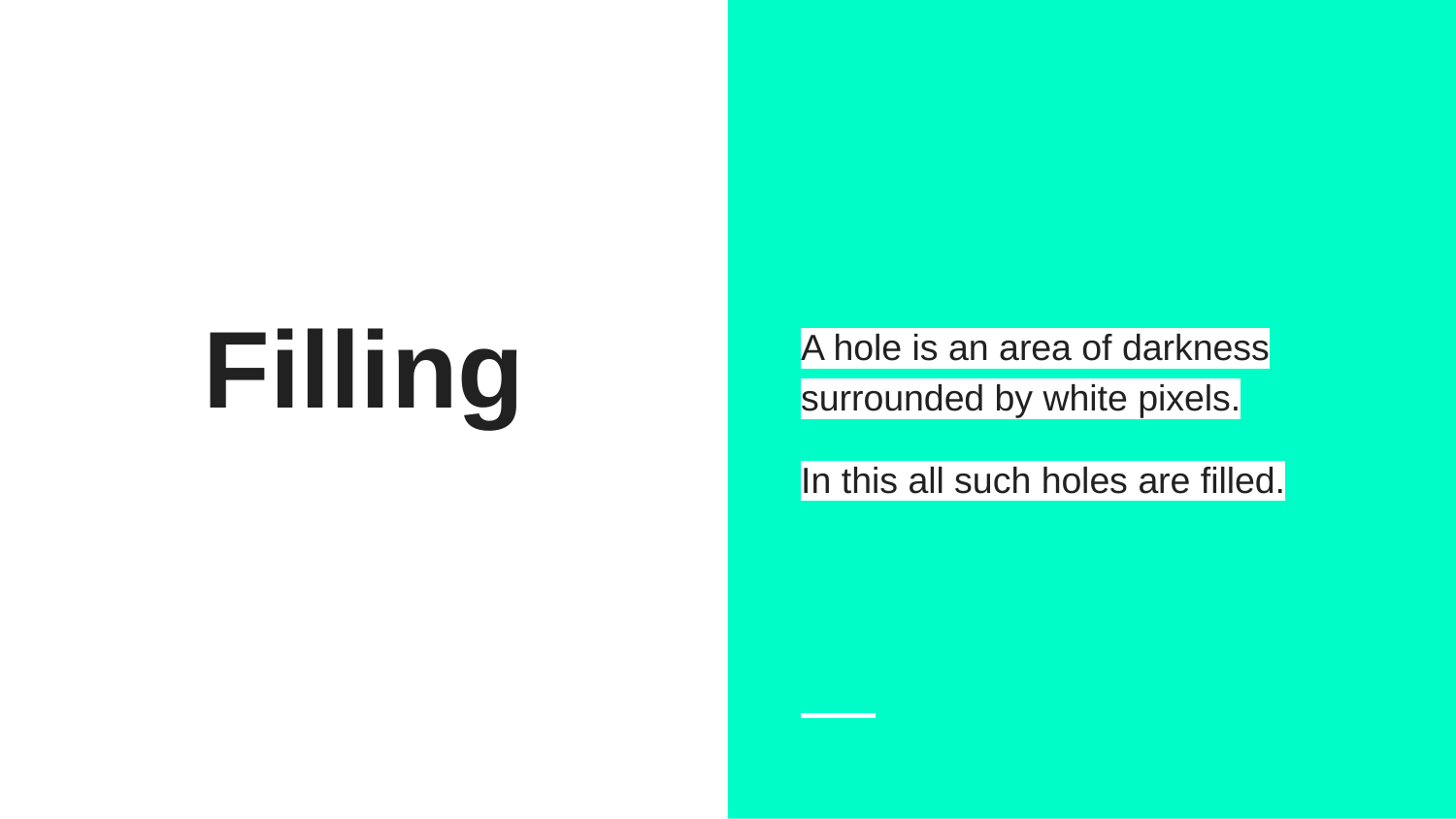

A hole is an area of darkness surrounded by white pixels.
In this all such holes are filled.
# Filling